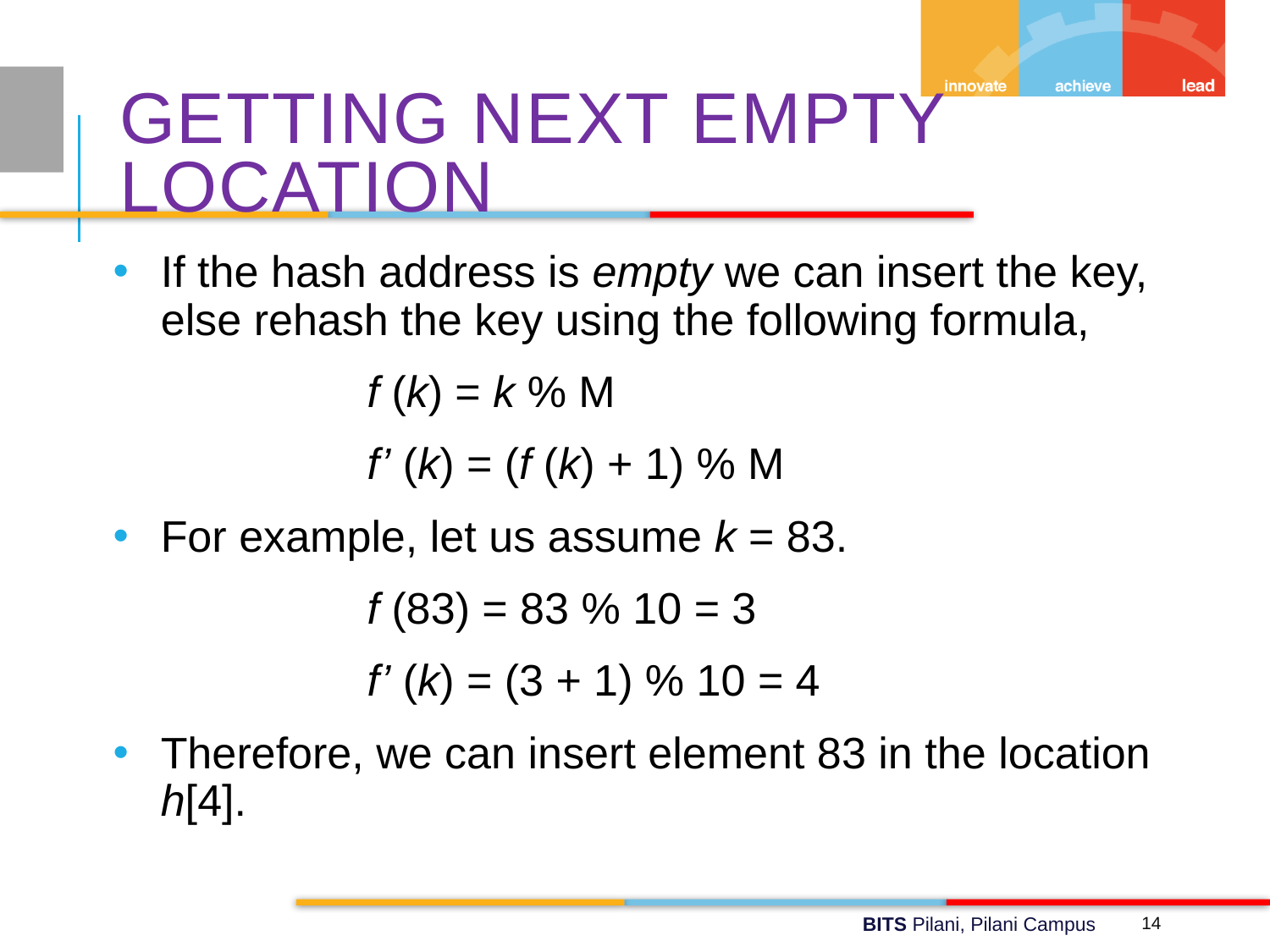

# Getting next empty location
If the hash address is empty we can insert the key, else rehash the key using the following formula,
 		f (k) = k % M
		f’ (k) = (f (k) + 1) % M
For example, let us assume k = 83.
		f (83) = 83 % 10 = 3
		f’ (k) = (3 + 1) % 10 = 4
Therefore, we can insert element 83 in the location h[4].

14